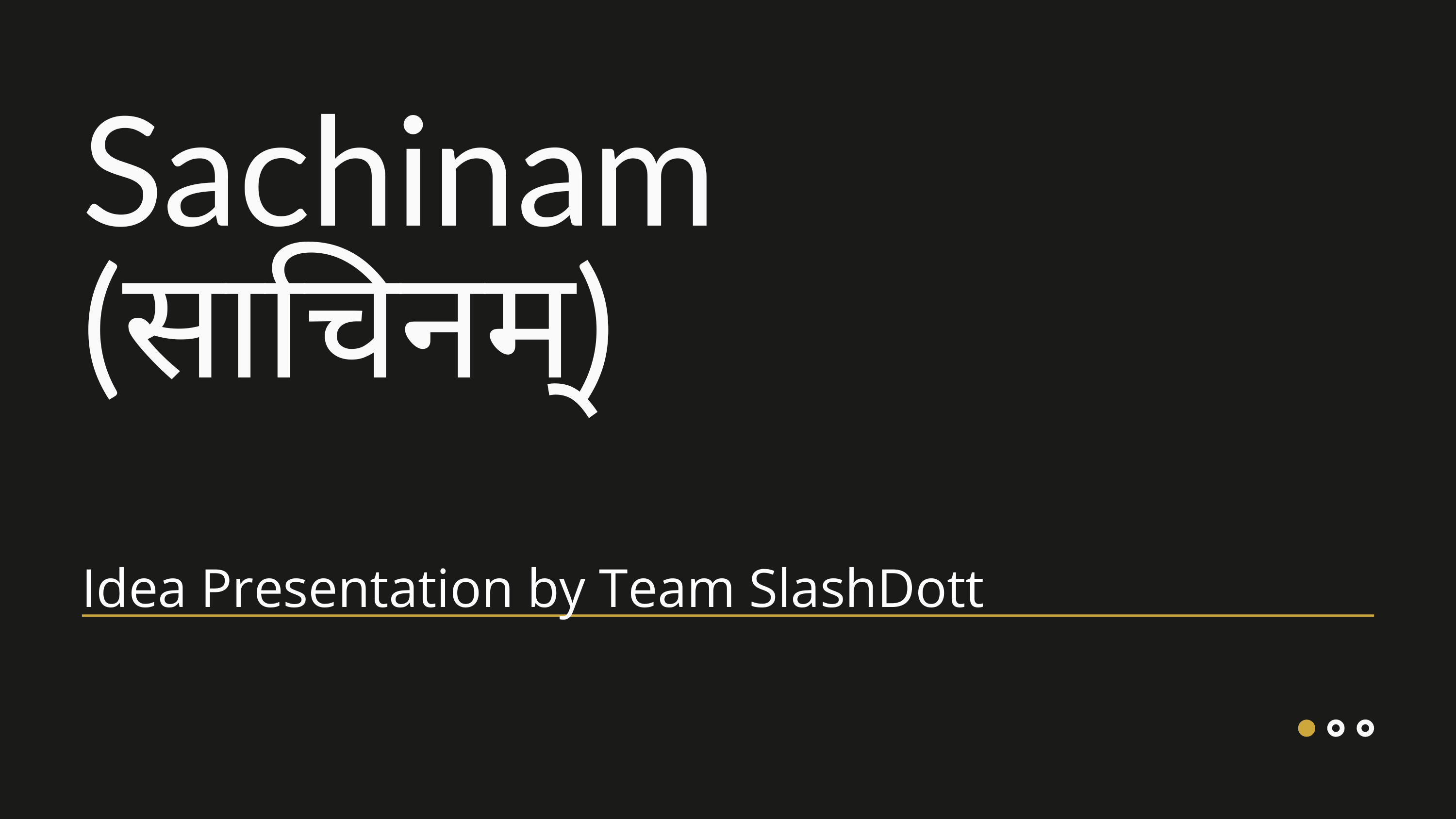

Sachinam
(साचिनम्)
Idea Presentation by Team SlashDott